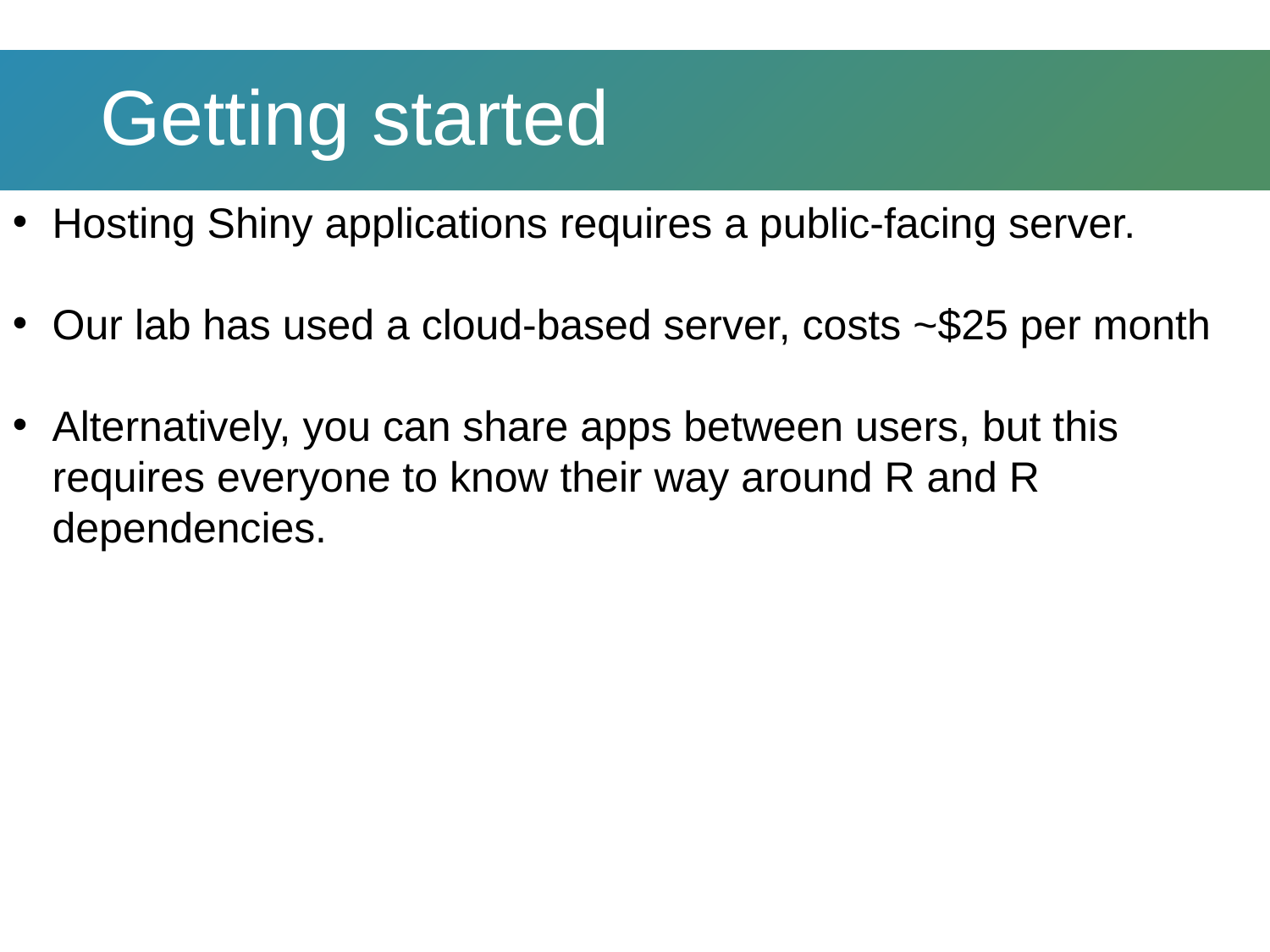

# Getting started
Hosting Shiny applications requires a public-facing server.

Our lab has used a cloud-based server, costs ~$25 per month

Alternatively, you can share apps between users, but this requires everyone to know their way around R and R dependencies.